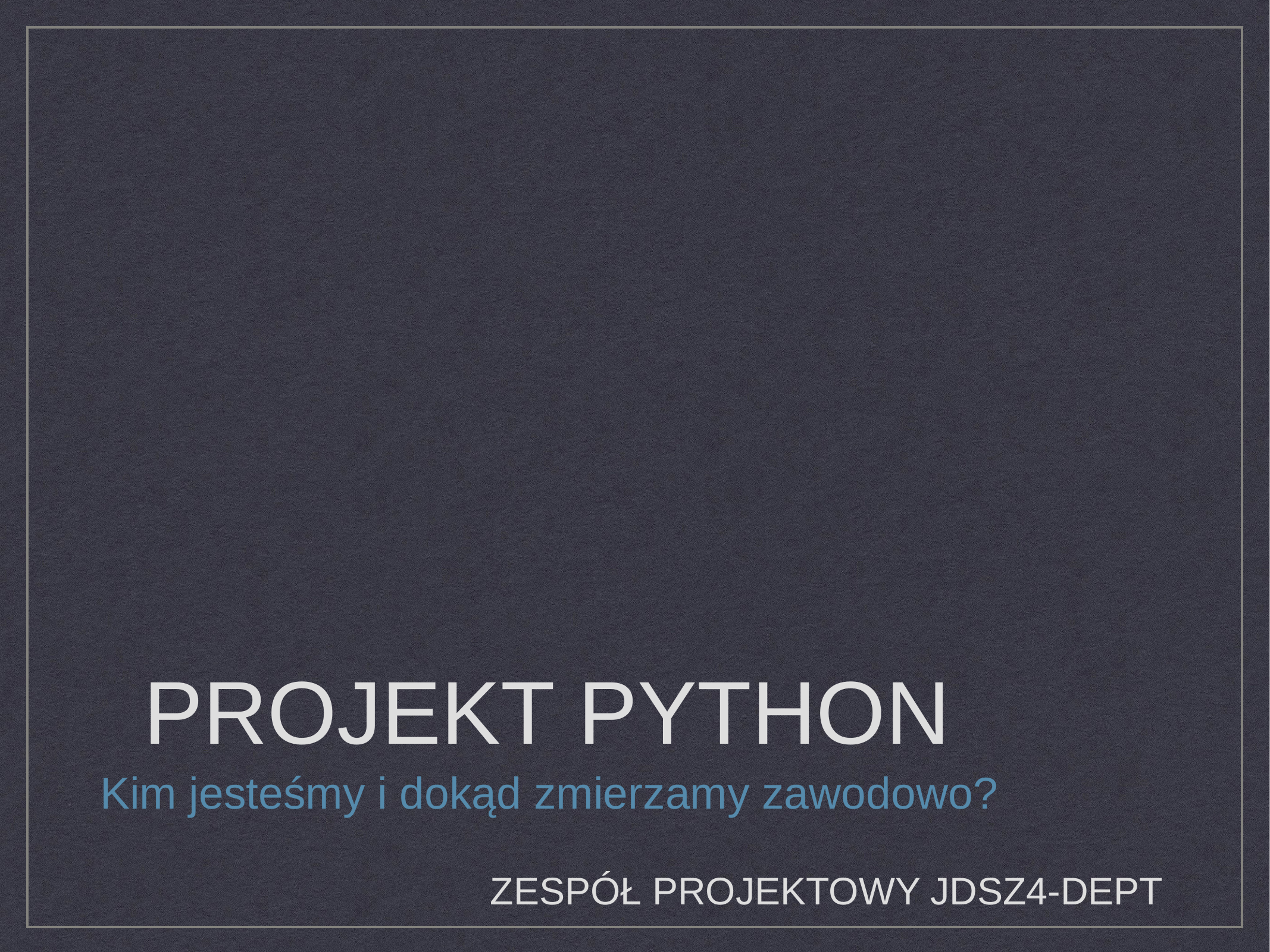

# Projekt Python
Kim jesteśmy i dokąd zmierzamy zawodowo?
Zespół projektowy jdsz4-dept